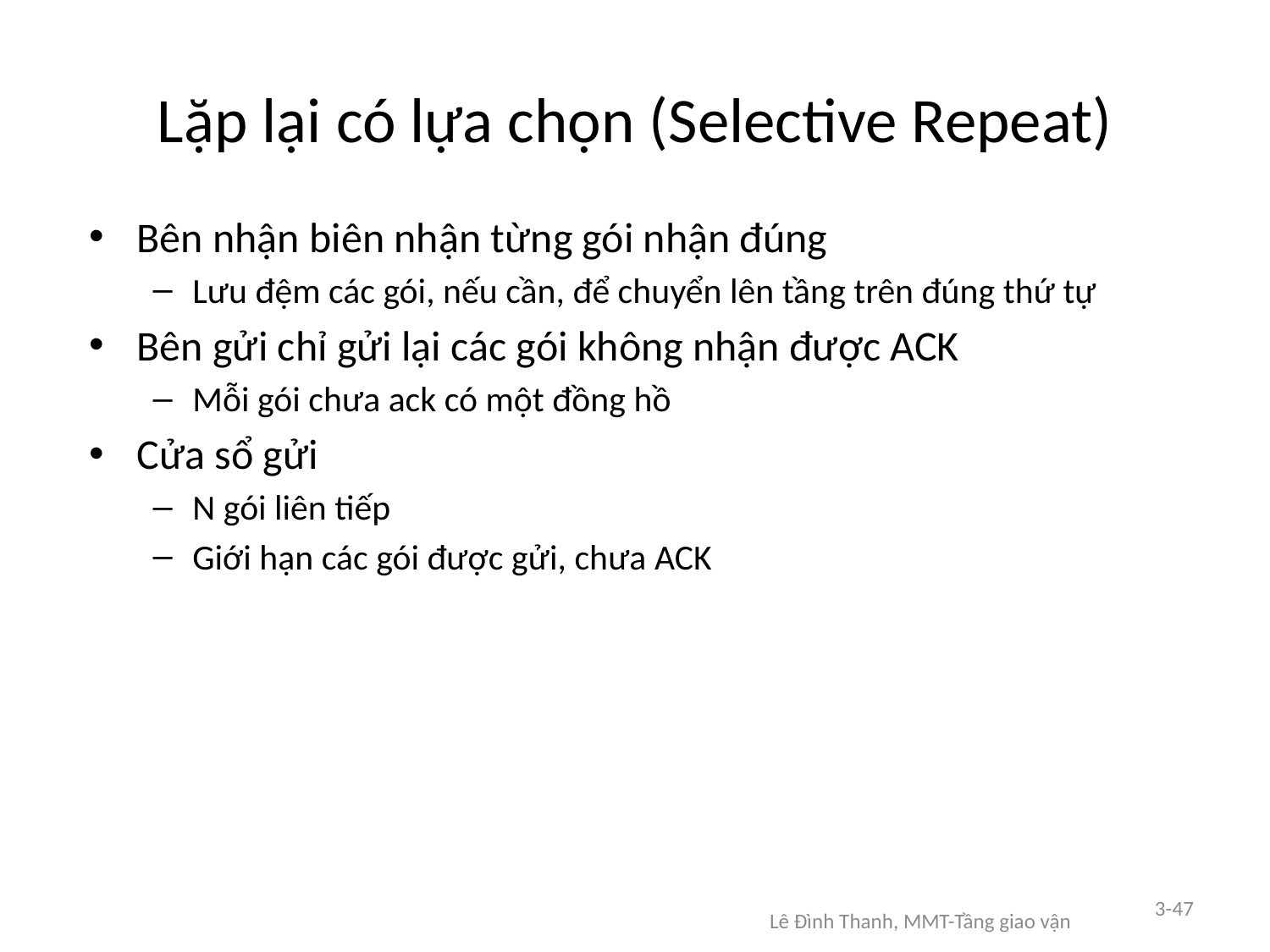

# Lặp lại có lựa chọn (Selective Repeat)
Bên nhận biên nhận từng gói nhận đúng
Lưu đệm các gói, nếu cần, để chuyển lên tầng trên đúng thứ tự
Bên gửi chỉ gửi lại các gói không nhận được ACK
Mỗi gói chưa ack có một đồng hồ
Cửa sổ gửi
N gói liên tiếp
Giới hạn các gói được gửi, chưa ACK
3-47
Lê Đình Thanh, MMT-Tầng giao vận